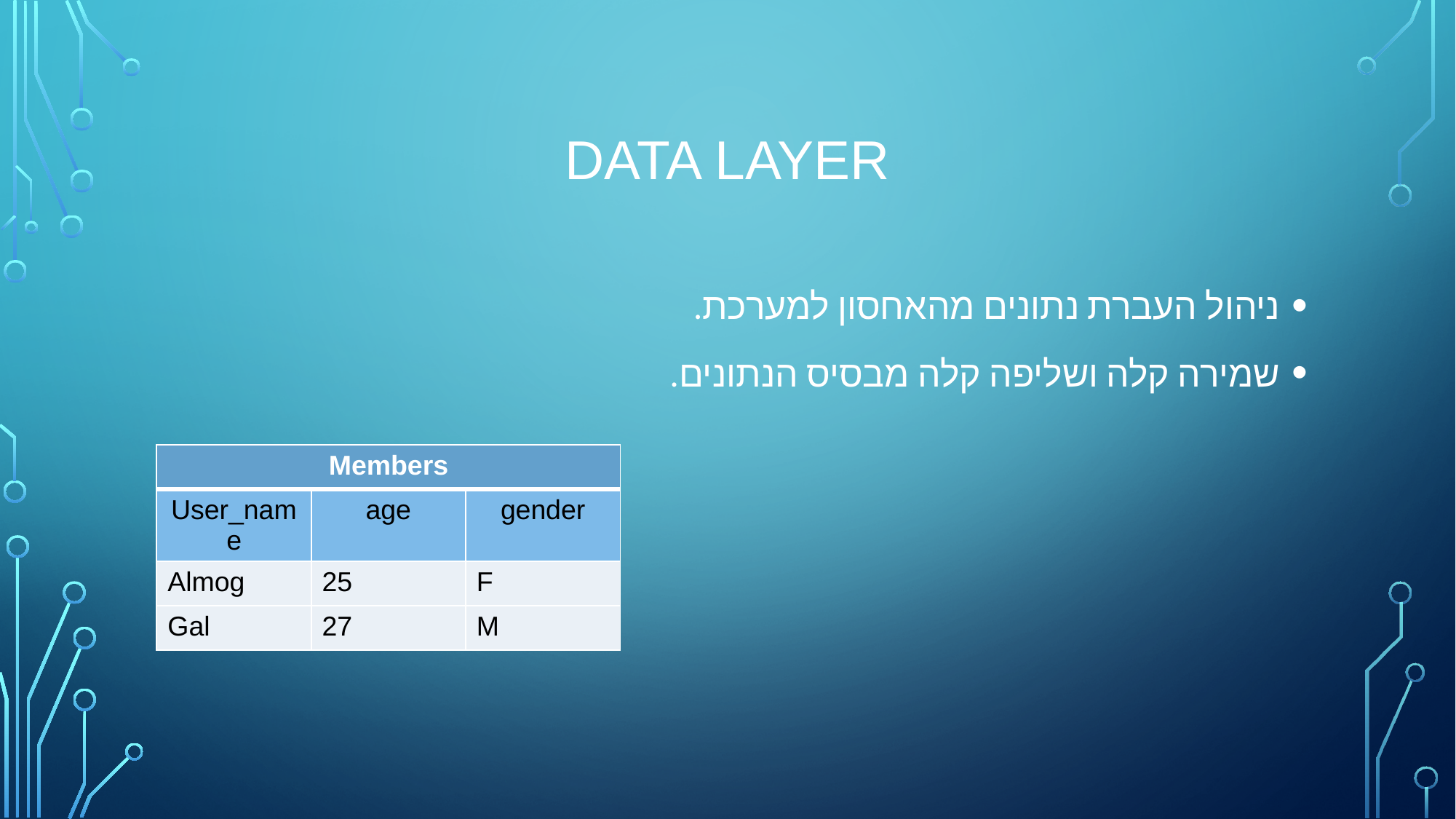

# DATA LAYER
ניהול העברת נתונים מהאחסון למערכת.
שמירה קלה ושליפה קלה מבסיס הנתונים.

| Members |  |  |
| --- | --- | --- |
| User\_name | age | gender |
| Almog | 25 | F |
| Gal | 27 | M |